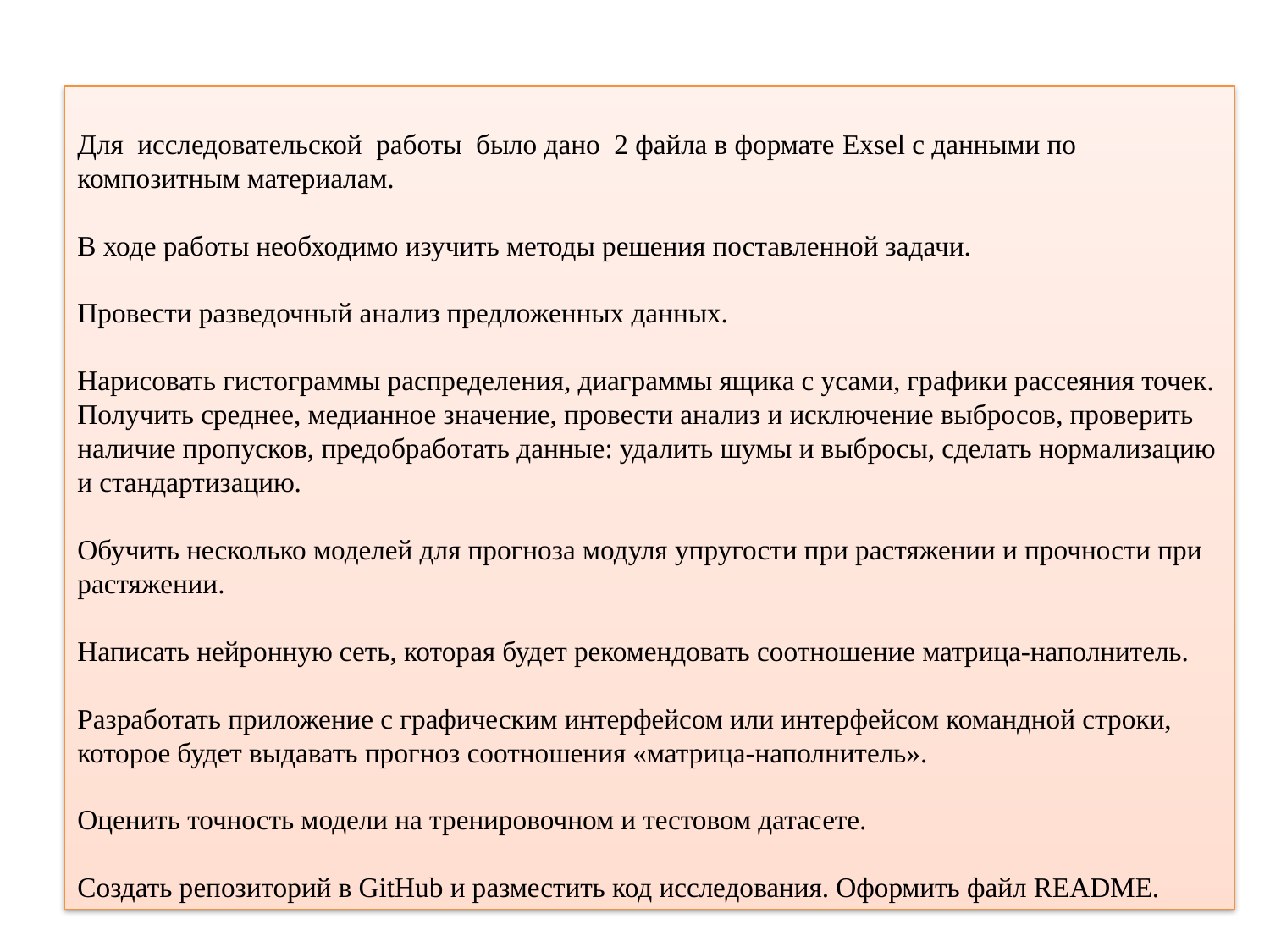

Для  исследовательской  работы  было дано  2 файла в формате Exsel c данными по композитным материалам.

В ходе работы необходимо изучить методы решения поставленной задачи.

Провести разведочный анализ предложенных данных.

Нарисовать гистограммы распределения, диаграммы ящика с усами, графики рассеяния точек.
Получить среднее, медианное значение, провести анализ и исключение выбросов, проверить наличие пропусков, предобработать данные: удалить шумы и выбросы, сделать нормализацию и стандартизацию.

Обучить несколько моделей для прогноза модуля упругости при растяжении и прочности при растяжении.

Написать нейронную сеть, которая будет рекомендовать соотношение матрица-наполнитель.

Разработать приложение с графическим интерфейсом или интерфейсом командной строки, которое будет выдавать прогноз соотношения «матрица-наполнитель».

Оценить точность модели на тренировочном и тестовом датасете.

Создать репозиторий в GitHub и разместить код исследования. Оформить файл README.